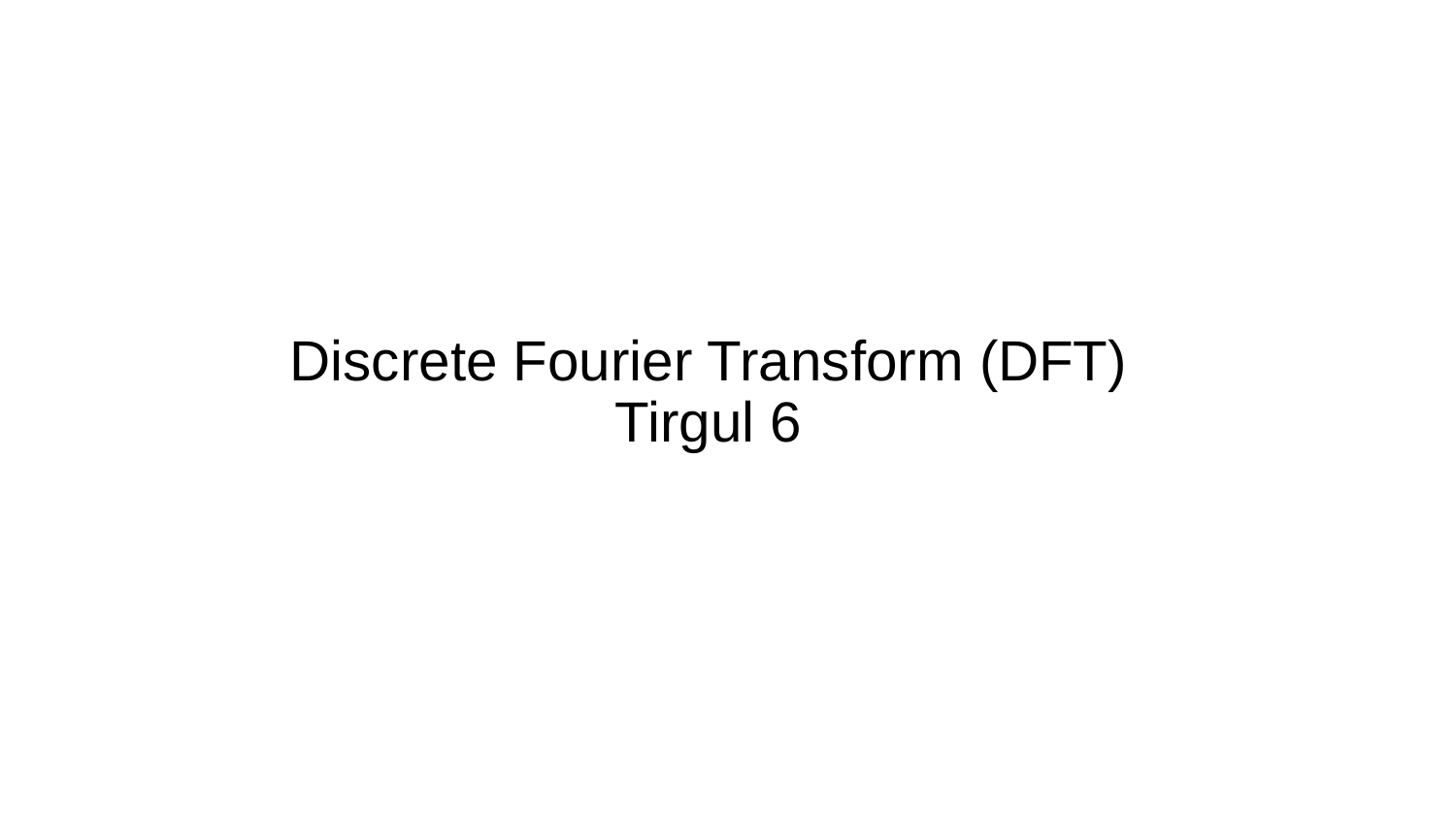

# Discrete Fourier Transform (DFT)
Tirgul 6